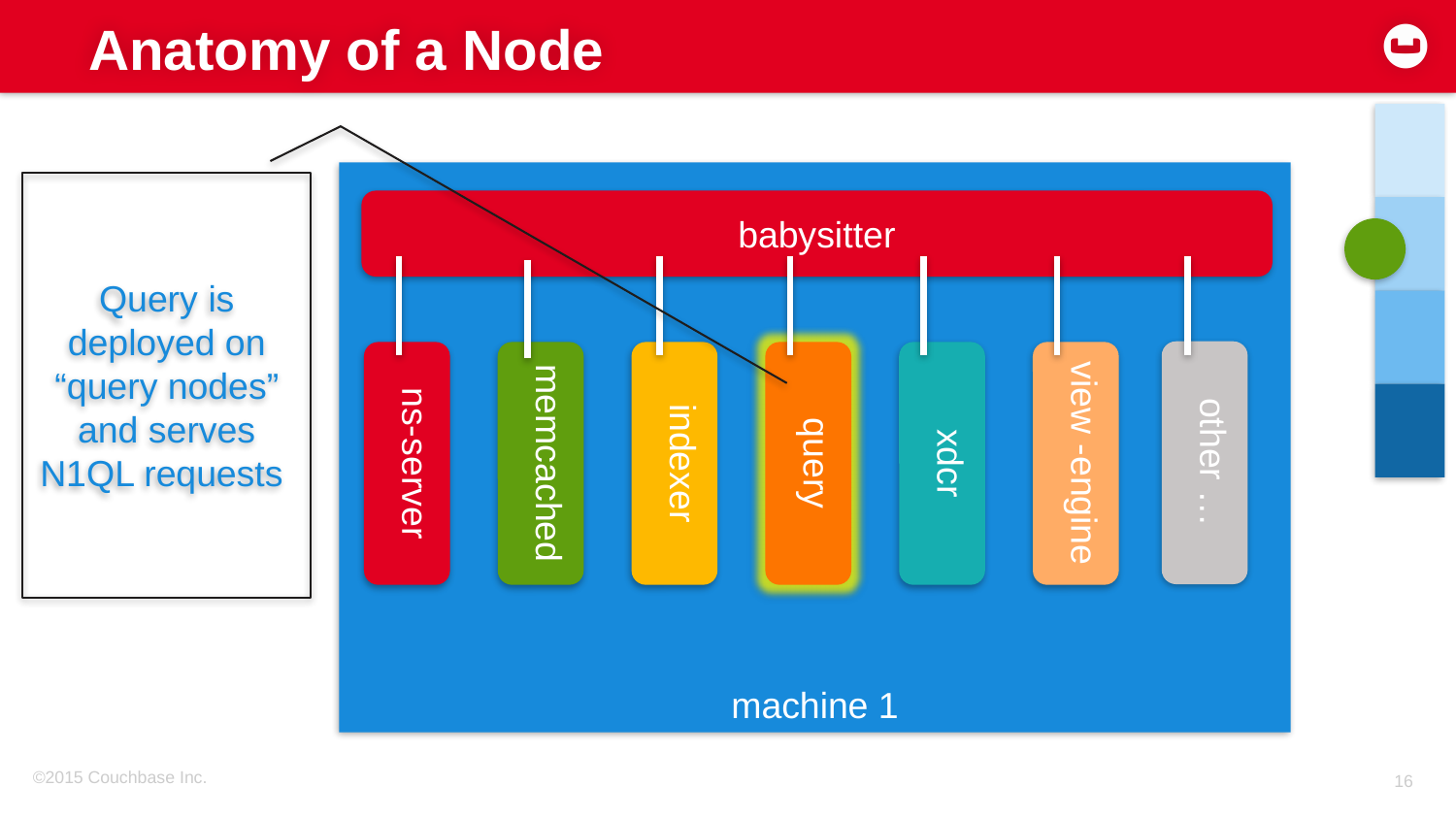

# Anatomy of a Node

machine 1
Query is deployed on “query nodes” and serves N1QL requests
babysitter

other …
memcached
ns-server
indexer
query
xdcr
view -engine